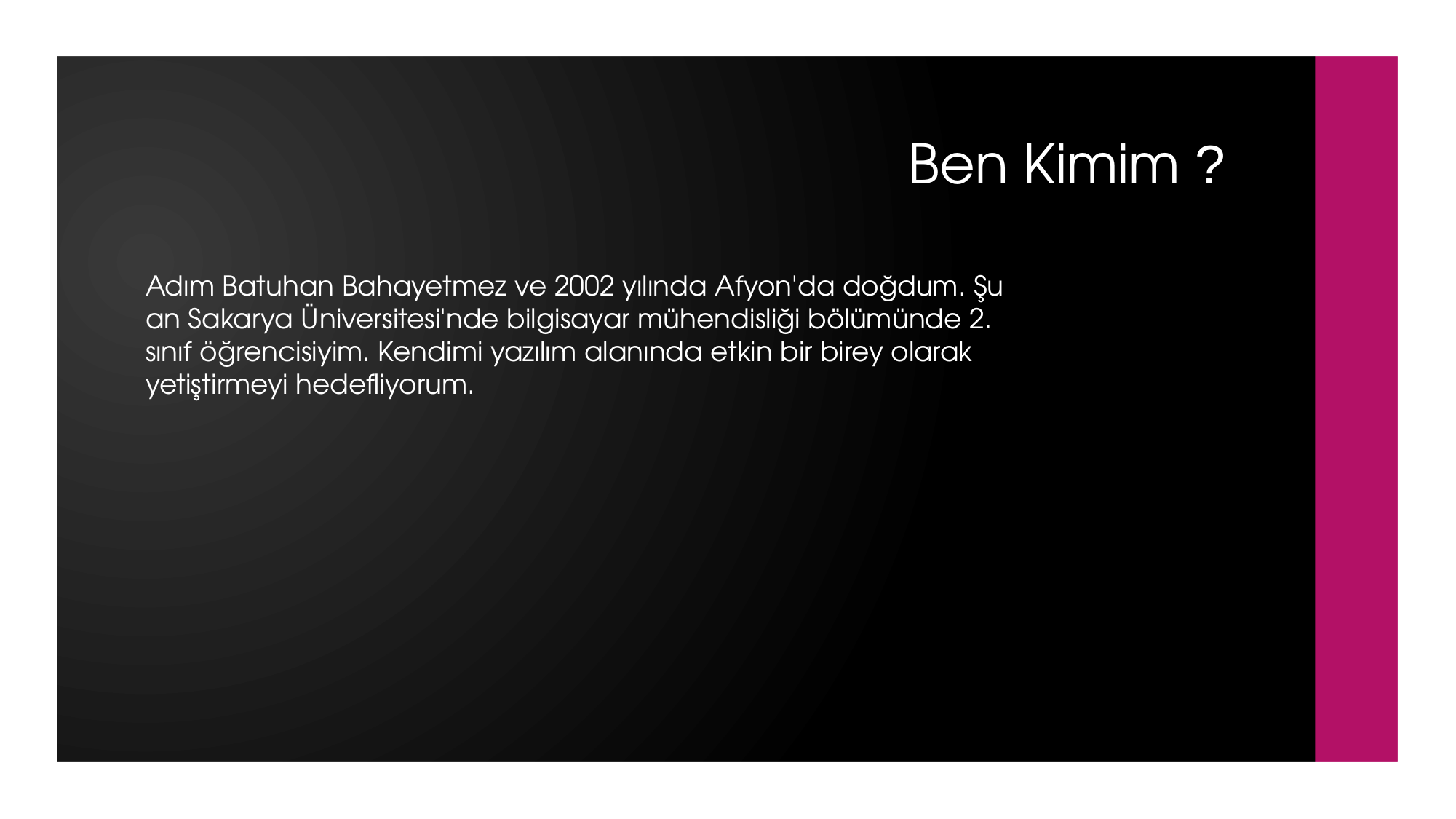

# Ben Kimim ?
Adım Batuhan Bahayetmez ve 2002 yılında Afyon'da doğdum. Şu an Sakarya Üniversitesi'nde bilgisayar mühendisliği bölümünde 2. sınıf öğrencisiyim. Kendimi yazılım alanında etkin bir birey olarak yetiştirmeyi hedefliyorum.